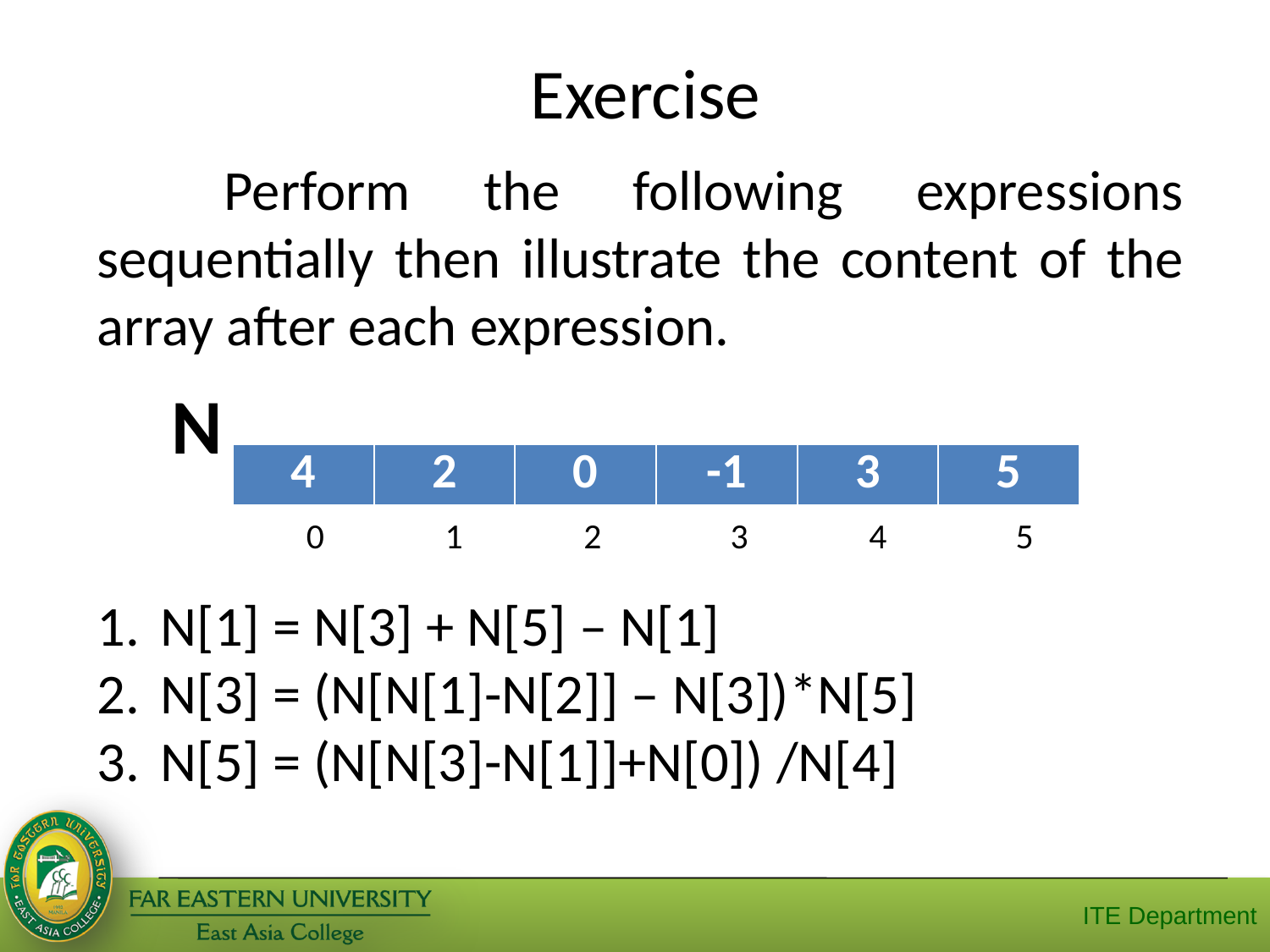

Exercise
	Perform the following expressions sequentially then illustrate the content of the array after each expression.

                          0               1               2                3               4                5

N[1] = N[3] + N[5] – N[1]
N[3] = (N[N[1]-N[2]] – N[3])*N[5]
N[5] = (N[N[3]-N[1]]+N[0]) /N[4]

N
| 4 | 2 | 0 | -1 | 3 | 5 |
| --- | --- | --- | --- | --- | --- |